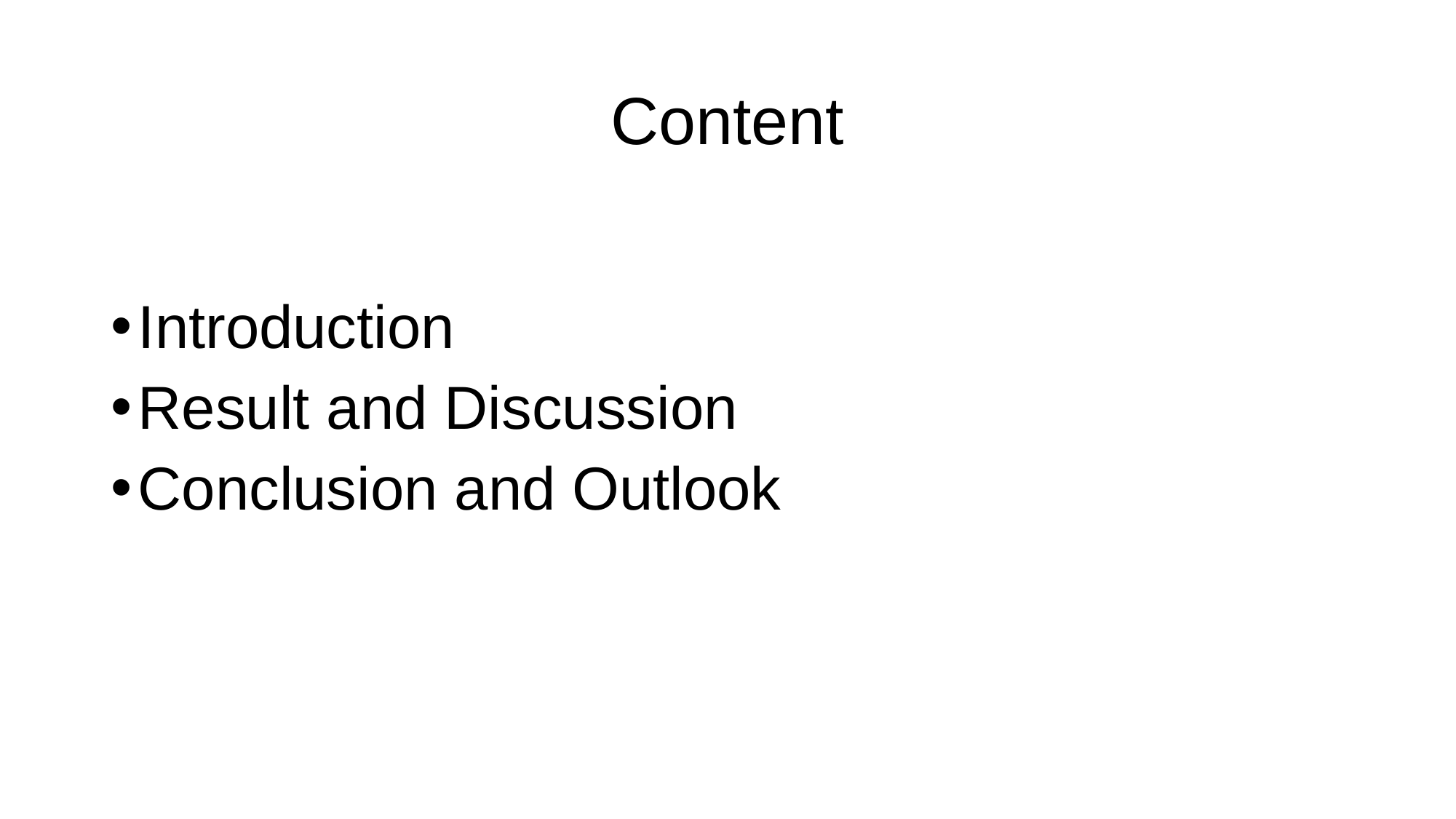

# Content
Introduction
Result and Discussion
Conclusion and Outlook